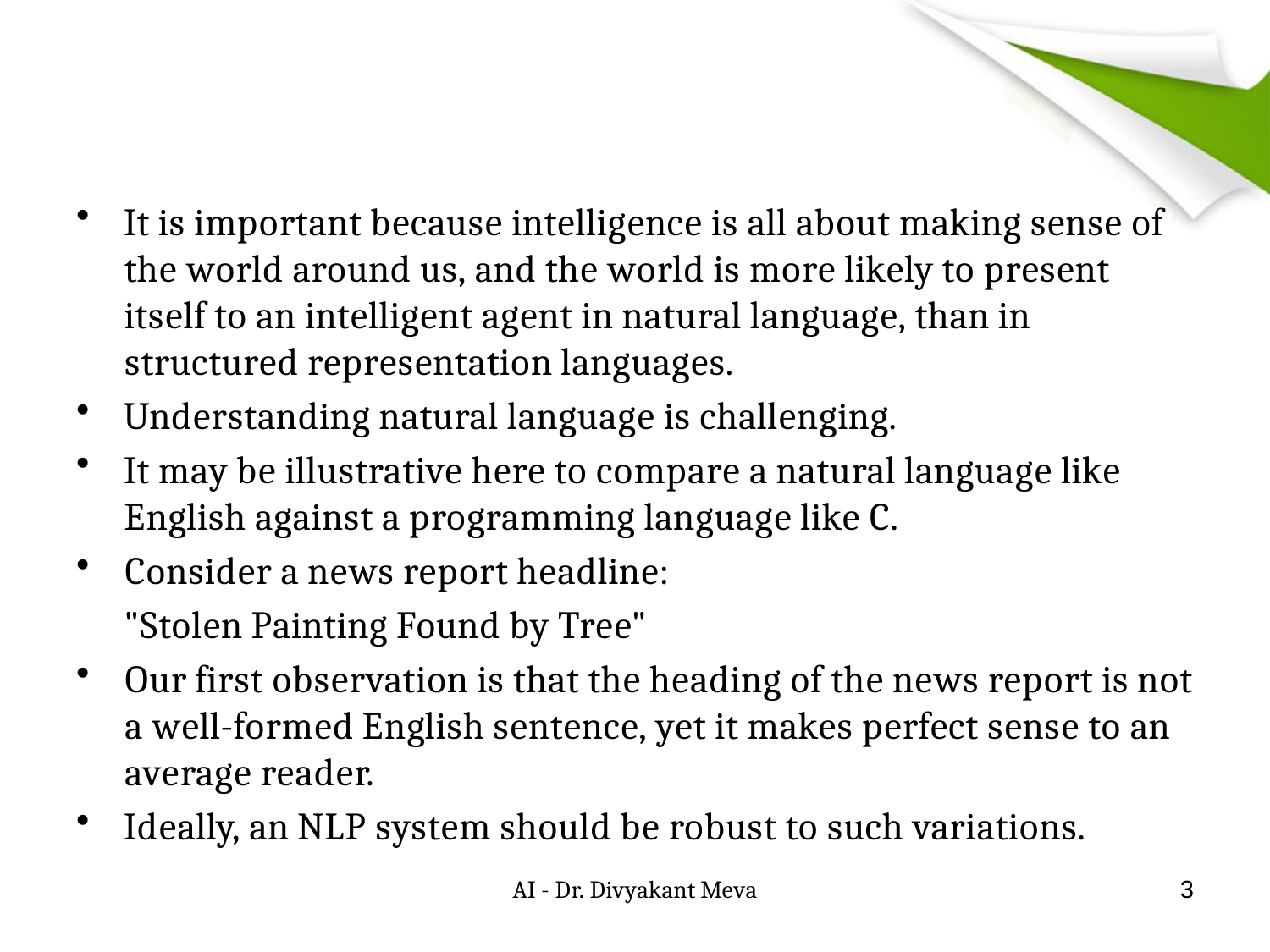

#
It is important because intelligence is all about making sense of the world around us, and the world is more likely to present itself to an intelligent agent in natural language, than in structured representation languages.
Understanding natural language is challenging.
It may be illustrative here to compare a natural language like English against a programming language like C.
Consider a news report headline:
	"Stolen Painting Found by Tree"
Our first observation is that the heading of the news report is not a well-formed English sentence, yet it makes perfect sense to an average reader.
Ideally, an NLP system should be robust to such variations.

AI - Dr. Divyakant Meva
3